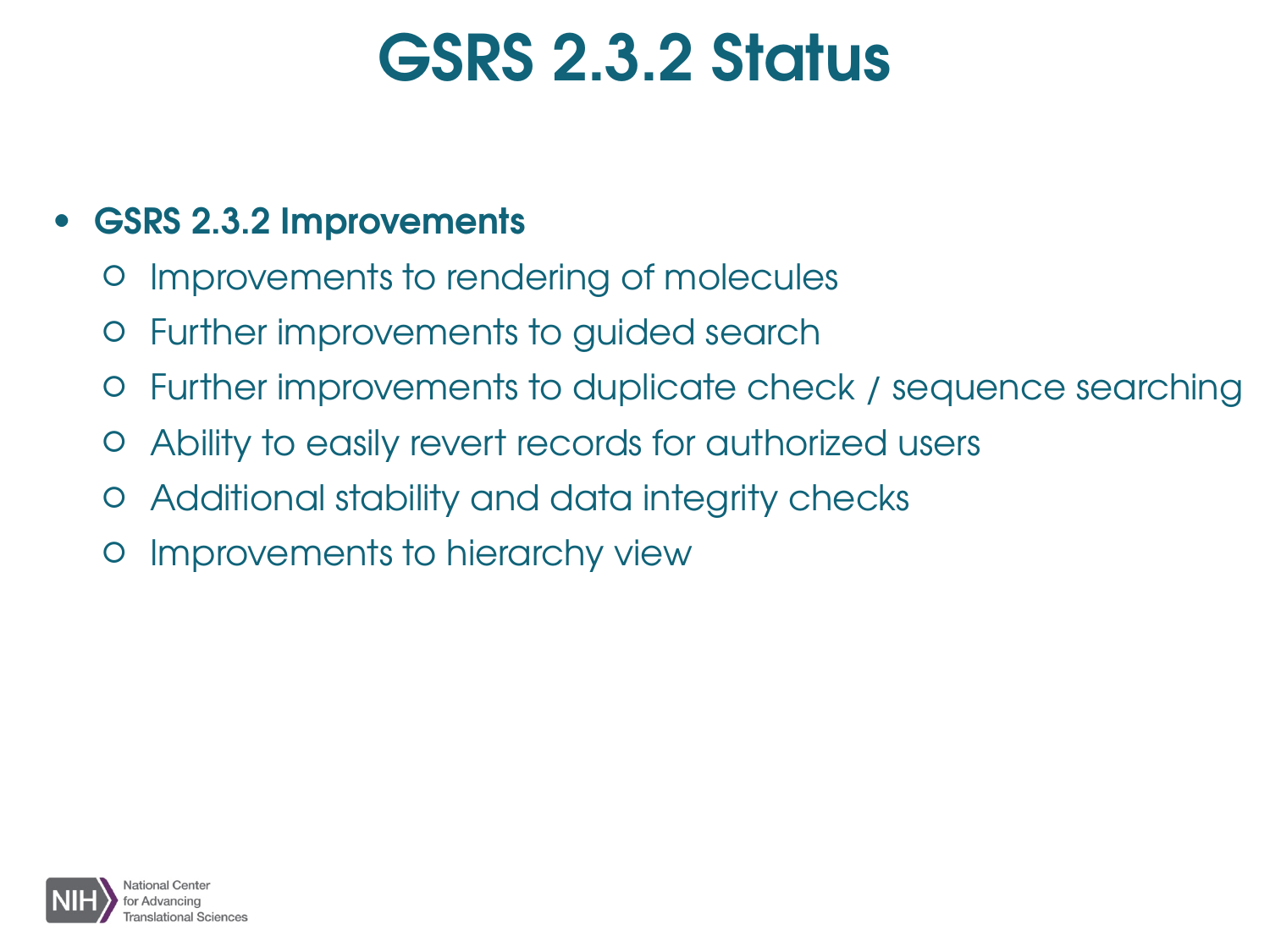

GSRS 2.3.2 Status

GSRS 2.3.2 Improvements
Improvements to rendering of molecules
Further improvements to guided search
Further improvements to duplicate check / sequence searching
Ability to easily revert records for authorized users
Additional stability and data integrity checks
Improvements to hierarchy view